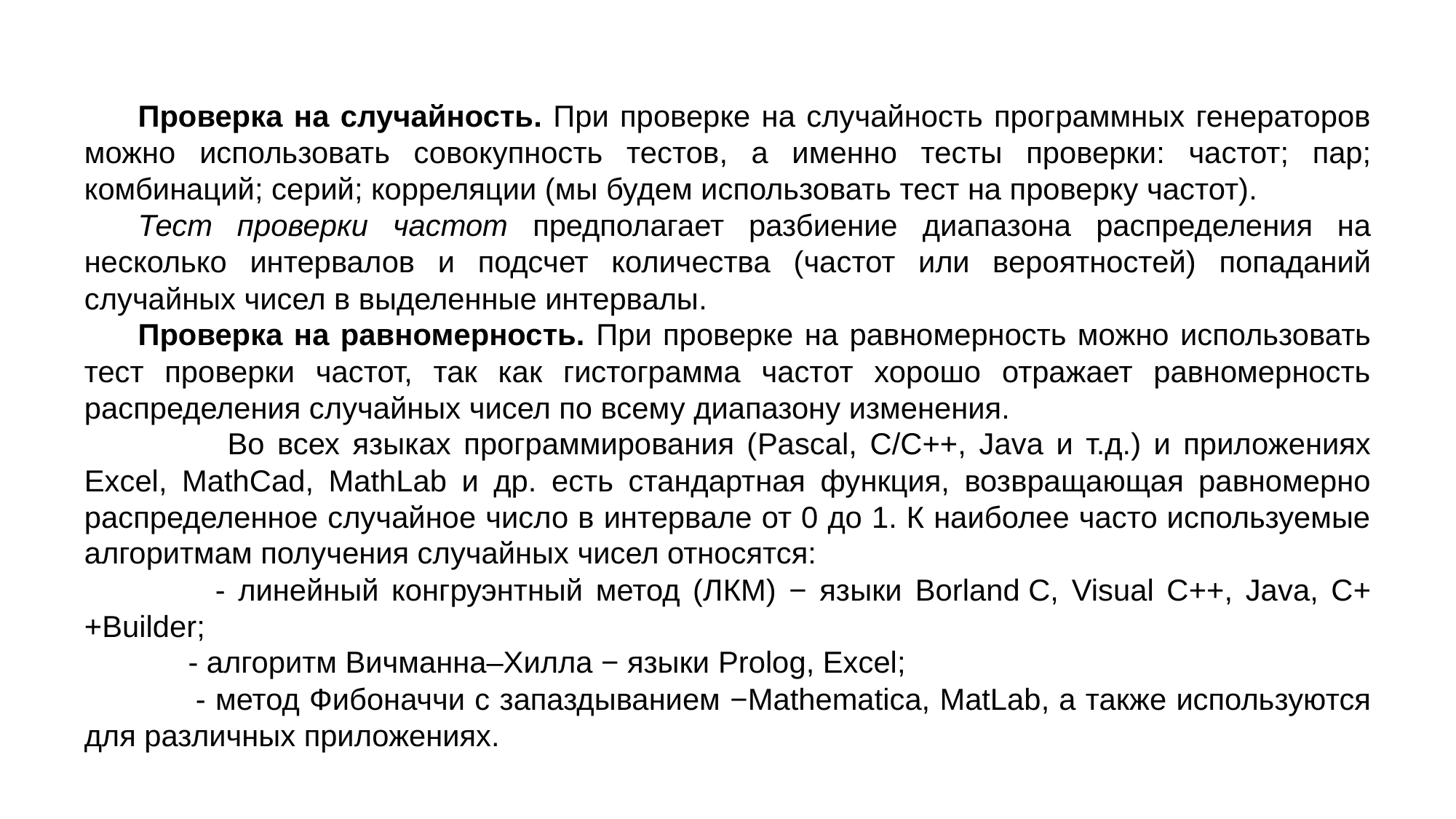

Проверка на случайность. При проверке на случайность программных генераторов можно использовать совокупность тестов, а именно тесты проверки: частот; пар; комбинаций; серий; корреляции (мы будем использовать тест на проверку частот).
Тест проверки частот предполагает разбиение диапазона распределения на несколько интервалов и подсчет количества (частот или вероятностей) попаданий случайных чисел в выделенные интервалы.
Проверка на равномерность. При проверке на равномерность можно использовать тест проверки частот, так как гистограмма частот хорошо отражает равномерность распределения случайных чисел по всему диапазону изменения.
       Во всех языках программирования (Pascal, C/C++, Java и т.д.) и приложениях Excel, MathCad, MathLab и др. есть стандартная функция, возвращающая равномерно распределенное случайное число в интервале от 0 до 1. К наиболее часто используемые алгоритмам получения случайных чисел относятся:
      - линейный конгруэнтный метод (ЛКМ) − языки Borland С, Visual C++, Java, C++Builder;
      - алгоритм Вичманна–Хилла − языки Prolog, Excel;
      - метод Фибоначчи с запаздыванием −Mathematica, MatLab, а также используются для различных приложениях.